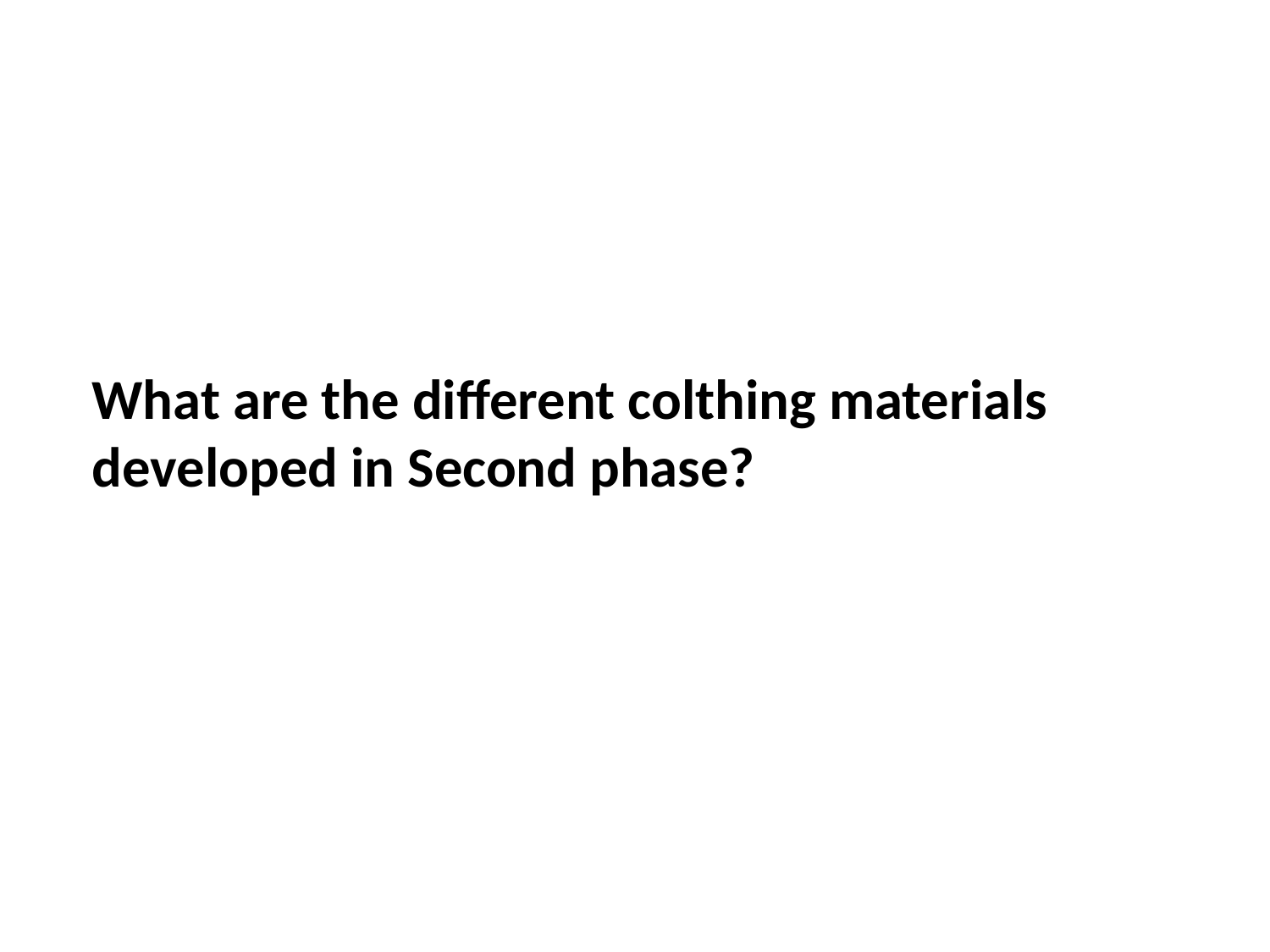

What are the different colthing materials developed in Second phase?